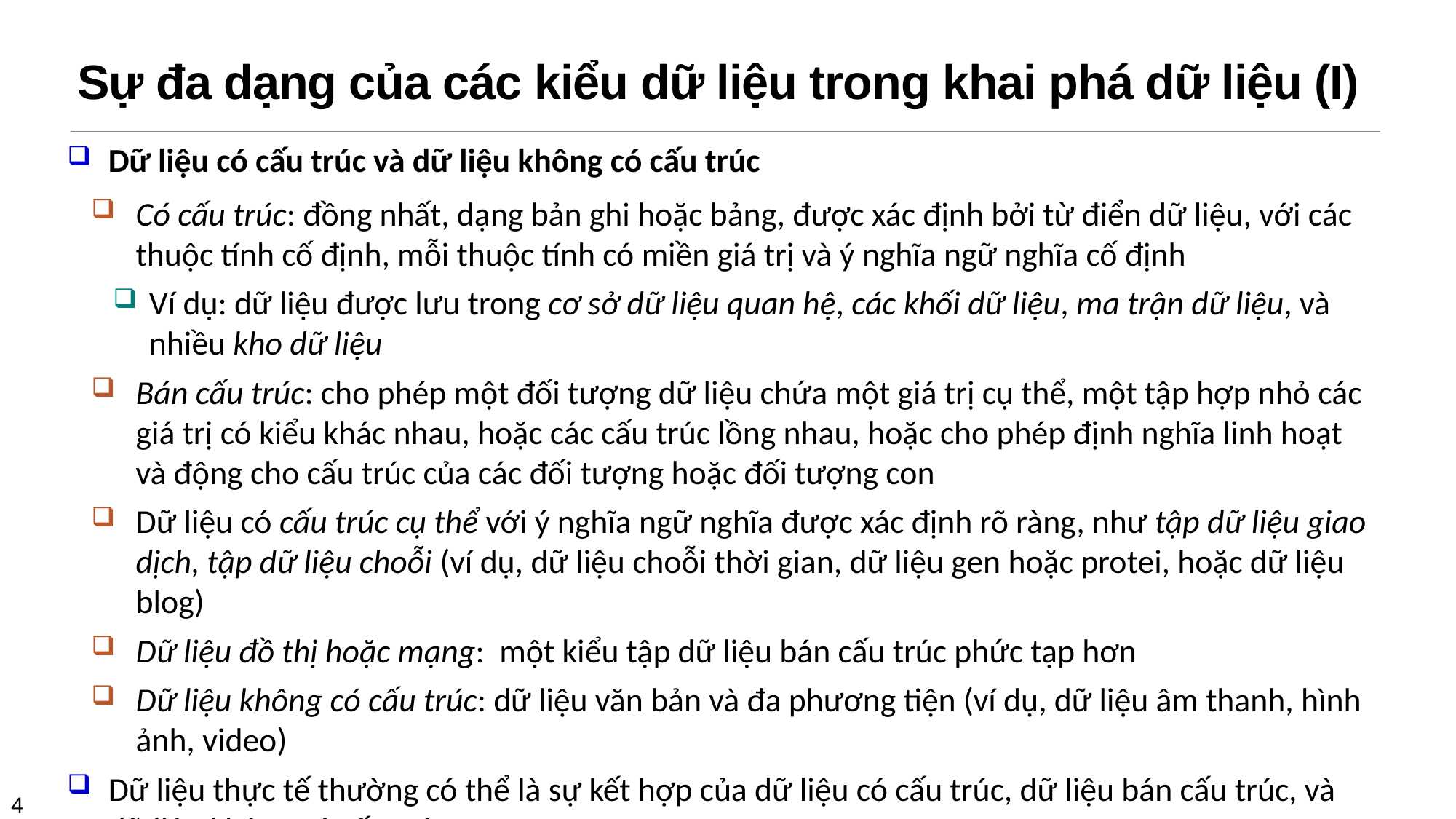

# Sự đa dạng của các kiểu dữ liệu trong khai phá dữ liệu (I)
Dữ liệu có cấu trúc và dữ liệu không có cấu trúc
Có cấu trúc: đồng nhất, dạng bản ghi hoặc bảng, được xác định bởi từ điển dữ liệu, với các thuộc tính cố định, mỗi thuộc tính có miền giá trị và ý nghĩa ngữ nghĩa cố định
Ví dụ: dữ liệu được lưu trong cơ sở dữ liệu quan hệ, các khối dữ liệu, ma trận dữ liệu, và nhiều kho dữ liệu
Bán cấu trúc: cho phép một đối tượng dữ liệu chứa một giá trị cụ thể, một tập hợp nhỏ các giá trị có kiểu khác nhau, hoặc các cấu trúc lồng nhau, hoặc cho phép định nghĩa linh hoạt và động cho cấu trúc của các đối tượng hoặc đối tượng con
Dữ liệu có cấu trúc cụ thể với ý nghĩa ngữ nghĩa được xác định rõ ràng, như tập dữ liệu giao dịch, tập dữ liệu choỗi (ví dụ, dữ liệu choỗi thời gian, dữ liệu gen hoặc protei, hoặc dữ liệu blog)
Dữ liệu đồ thị hoặc mạng:  một kiểu tập dữ liệu bán cấu trúc phức tạp hơn
Dữ liệu không có cấu trúc: dữ liệu văn bản và đa phương tiện (ví dụ, dữ liệu âm thanh, hình ảnh, video)
Dữ liệu thực tế thường có thể là sự kết hợp của dữ liệu có cấu trúc, dữ liệu bán cấu trúc, và dữ liệu không có cấu trúc